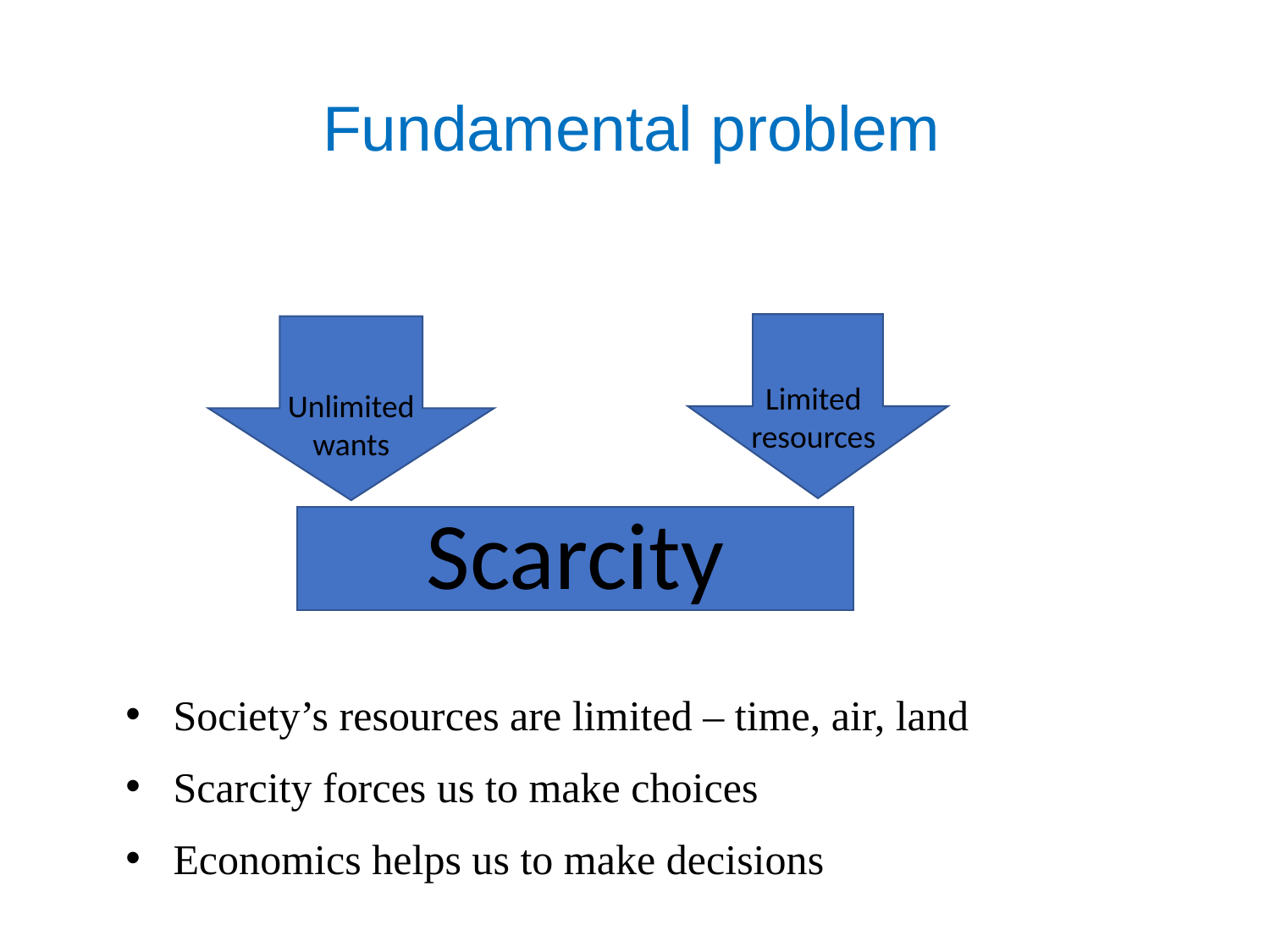

# Fundamental problem

Limited resources
Unlimited wants
Scarcity

Society’s resources are limited – time, air, land
Scarcity forces us to make choices
Economics helps us to make decisions